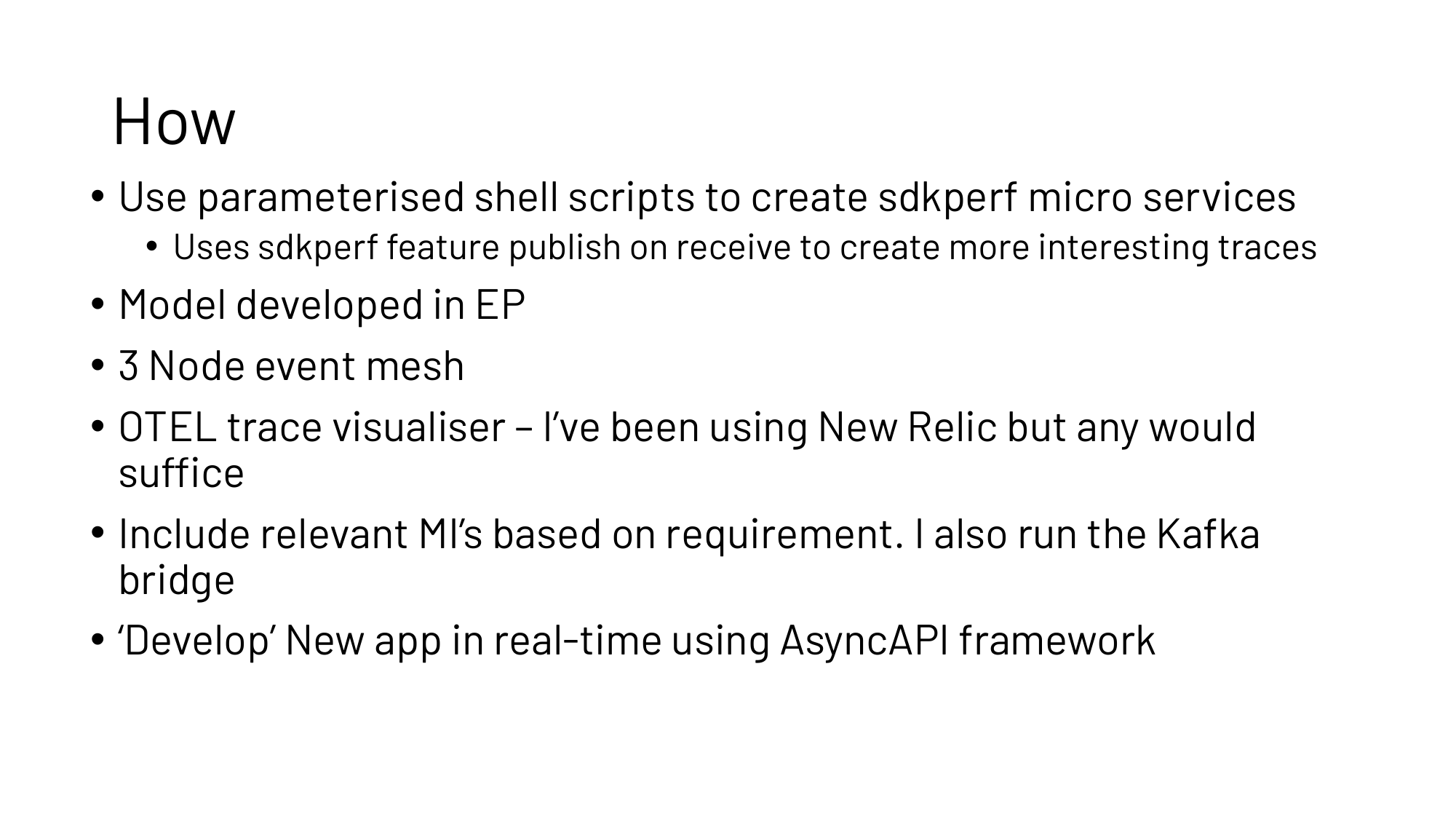

# How
Use parameterised shell scripts to create sdkperf micro services
Uses sdkperf feature publish on receive to create more interesting traces
Model developed in EP
3 Node event mesh
OTEL trace visualiser – I’ve been using New Relic but any would suffice
Include relevant MI’s based on requirement. I also run the Kafka bridge
‘Develop’ New app in real-time using AsyncAPI framework